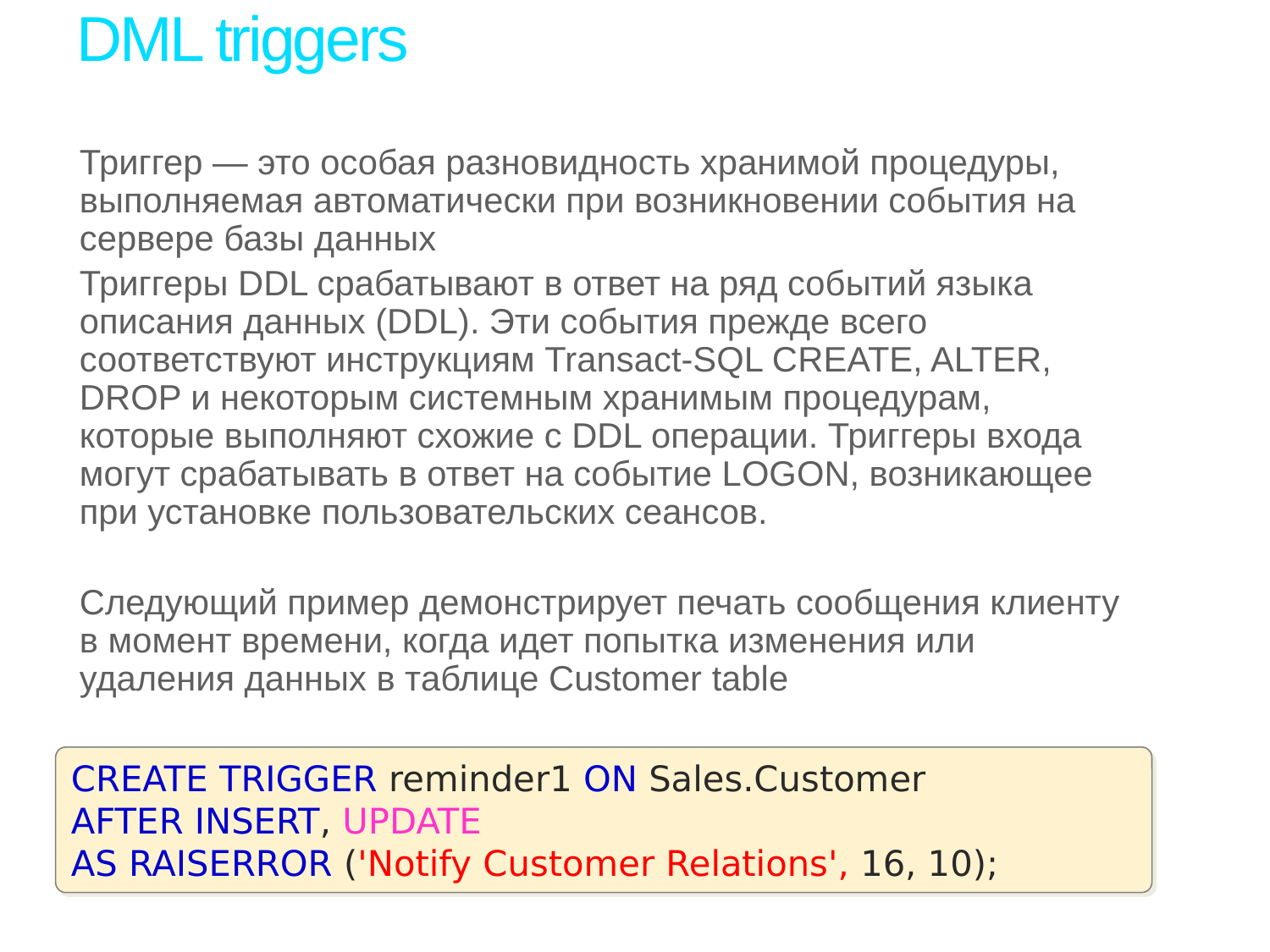

# DML triggers
Триггер — это особая разновидность хранимой процедуры, выполняемая автоматически при возникновении события на сервере базы данных
Триггеры DDL срабатывают в ответ на ряд событий языка описания данных (DDL). Эти события прежде всего соответствуют инструкциям Transact-SQL CREATE, ALTER, DROP и некоторым системным хранимым процедурам, которые выполняют схожие с DDL операции. Триггеры входа могут срабатывать в ответ на событие LOGON, возникающее при установке пользовательских сеансов.

Следующий пример демонстрирует печать сообщения клиенту в момент времени, когда идет попытка изменения или удаления данных в таблице Customer table

CREATE TRIGGER reminder1 ON Sales.Customer
AFTER INSERT, UPDATE
AS RAISERROR ('Notify Customer Relations', 16, 10);